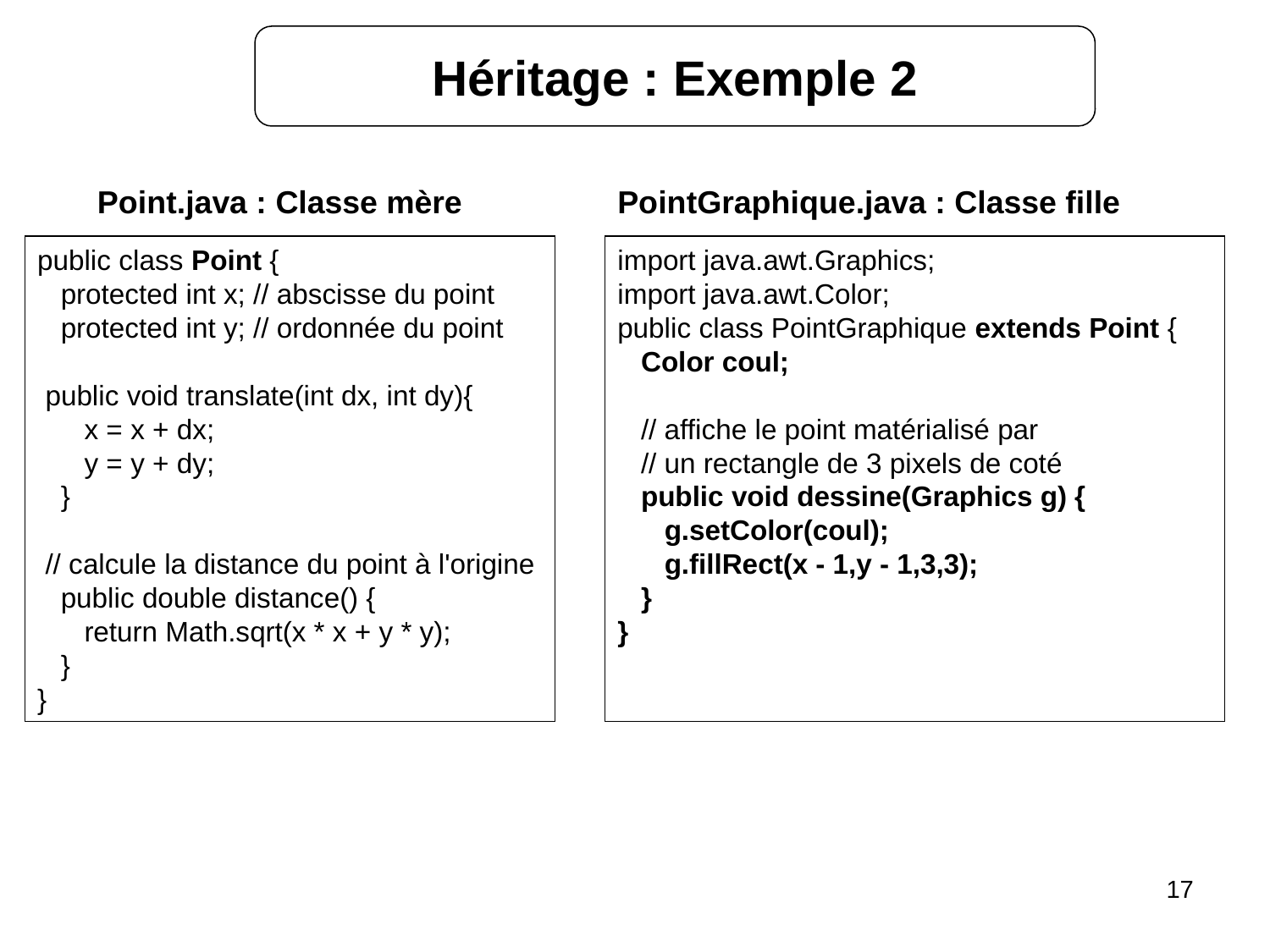

Héritage : Exemple 2
Point.java : Classe mère
PointGraphique.java : Classe fille
public class Point {
   protected int x; // abscisse du point
   protected int y; // ordonnée du point

 public void translate(int dx, int dy){
      x = x + dx;
      y = y + dy;
   }

 // calcule la distance du point à l'origine
   public double distance() {
      return Math.sqrt(x * x + y * y);
   }
}
import java.awt.Graphics;
import java.awt.Color;
public class PointGraphique extends Point {
   Color coul;

   // affiche le point matérialisé par
   // un rectangle de 3 pixels de coté
   public void dessine(Graphics g) {
      g.setColor(coul);
      g.fillRect(x - 1,y - 1,3,3);
   }
}

17